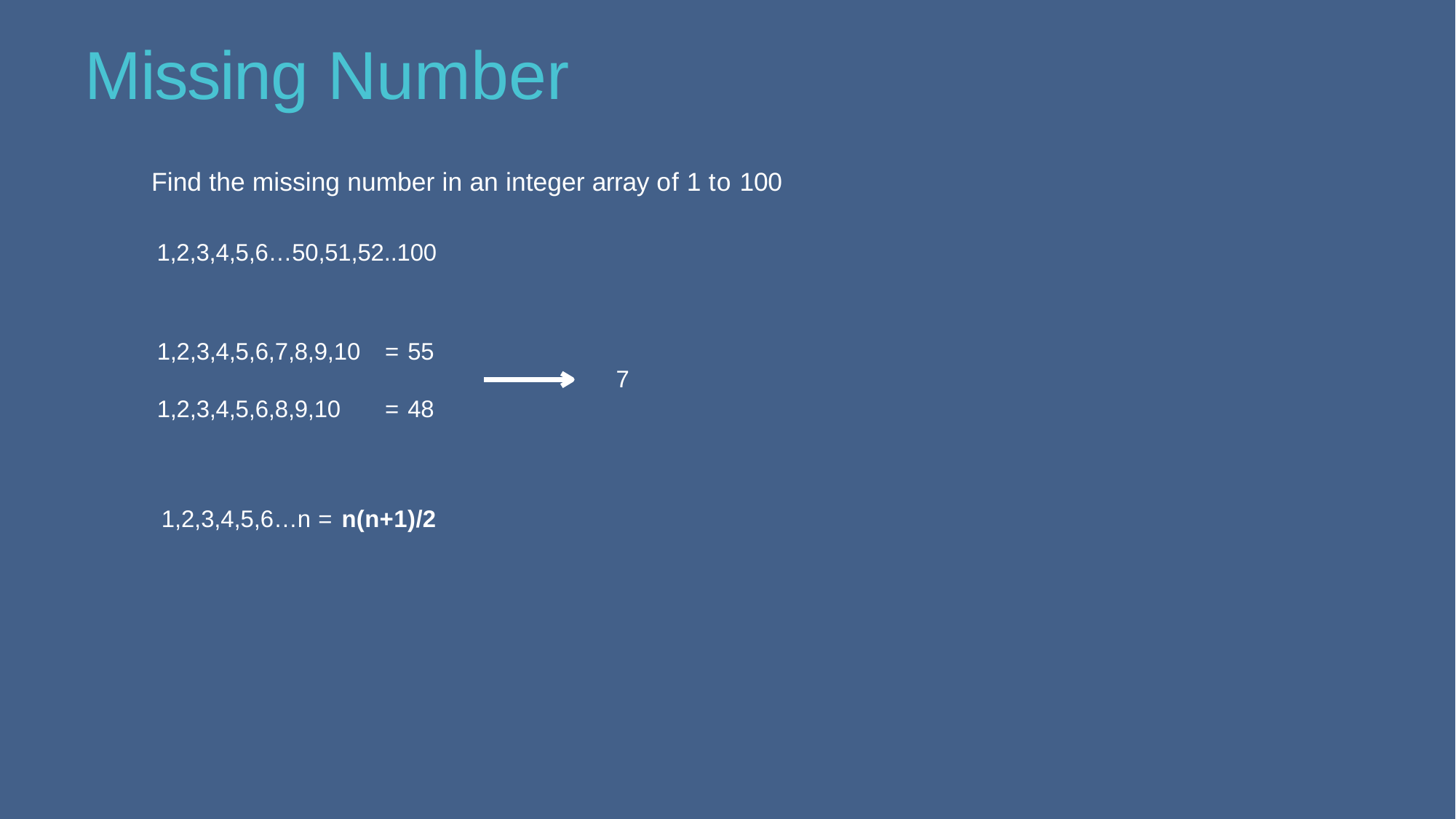

# Missing Number
Find the missing number in an integer array of 1 to 100

1,2,3,4,5,6…50,51,52..100
1,2,3,4,5,6,7,8,9,10	= 55
1,2,3,4,5,6,8,9,10	= 48
7

1,2,3,4,5,6…n = n(n+1)/2